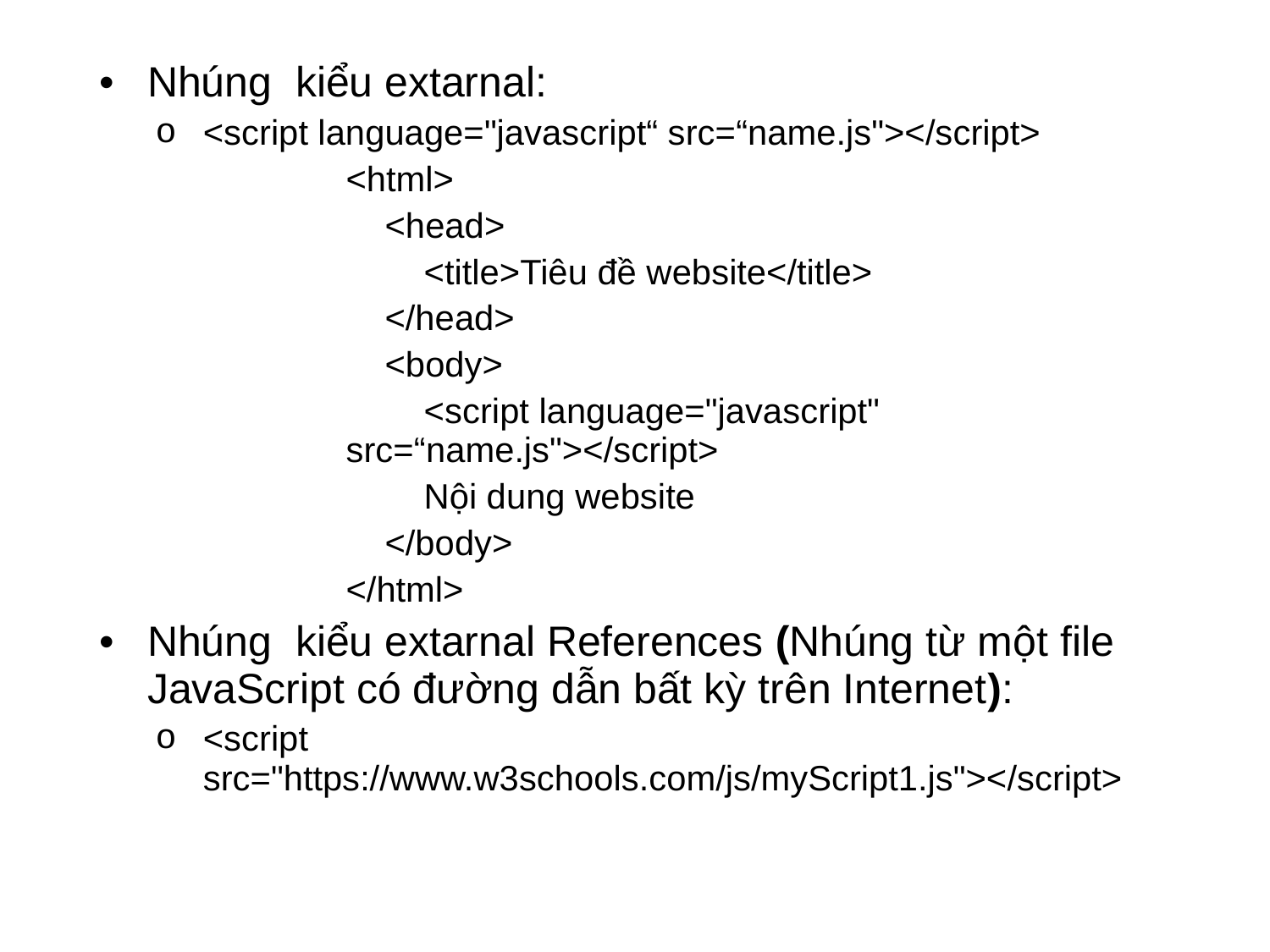

Nhúng  kiểu extarnal:
<script language="javascript“ src=“name.js"></script>
<html>
    <head>
        <title>Tiêu đề website</title>
    </head>
    <body>
        <script language="javascript" 	src=“name.js"></script>
        Nội dung website
    </body>
</html>
Nhúng  kiểu extarnal References (Nhúng từ một file JavaScript có đường dẫn bất kỳ trên Internet):
<script src="https://www.w3schools.com/js/myScript1.js"></script>